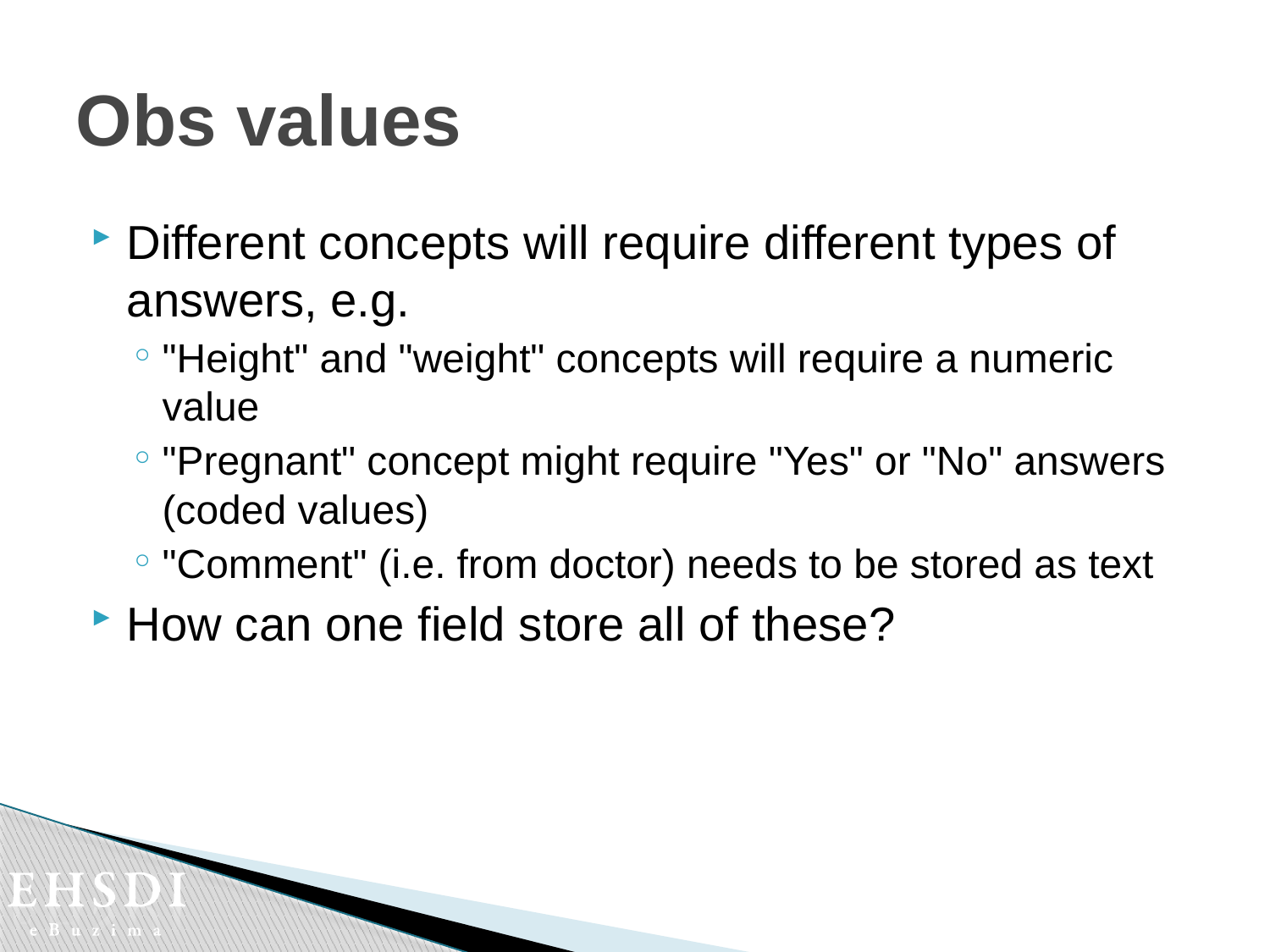

# Obs values
Different concepts will require different types of answers, e.g.
"Height" and "weight" concepts will require a numeric value
"Pregnant" concept might require "Yes" or "No" answers (coded values)
"Comment" (i.e. from doctor) needs to be stored as text
How can one field store all of these?